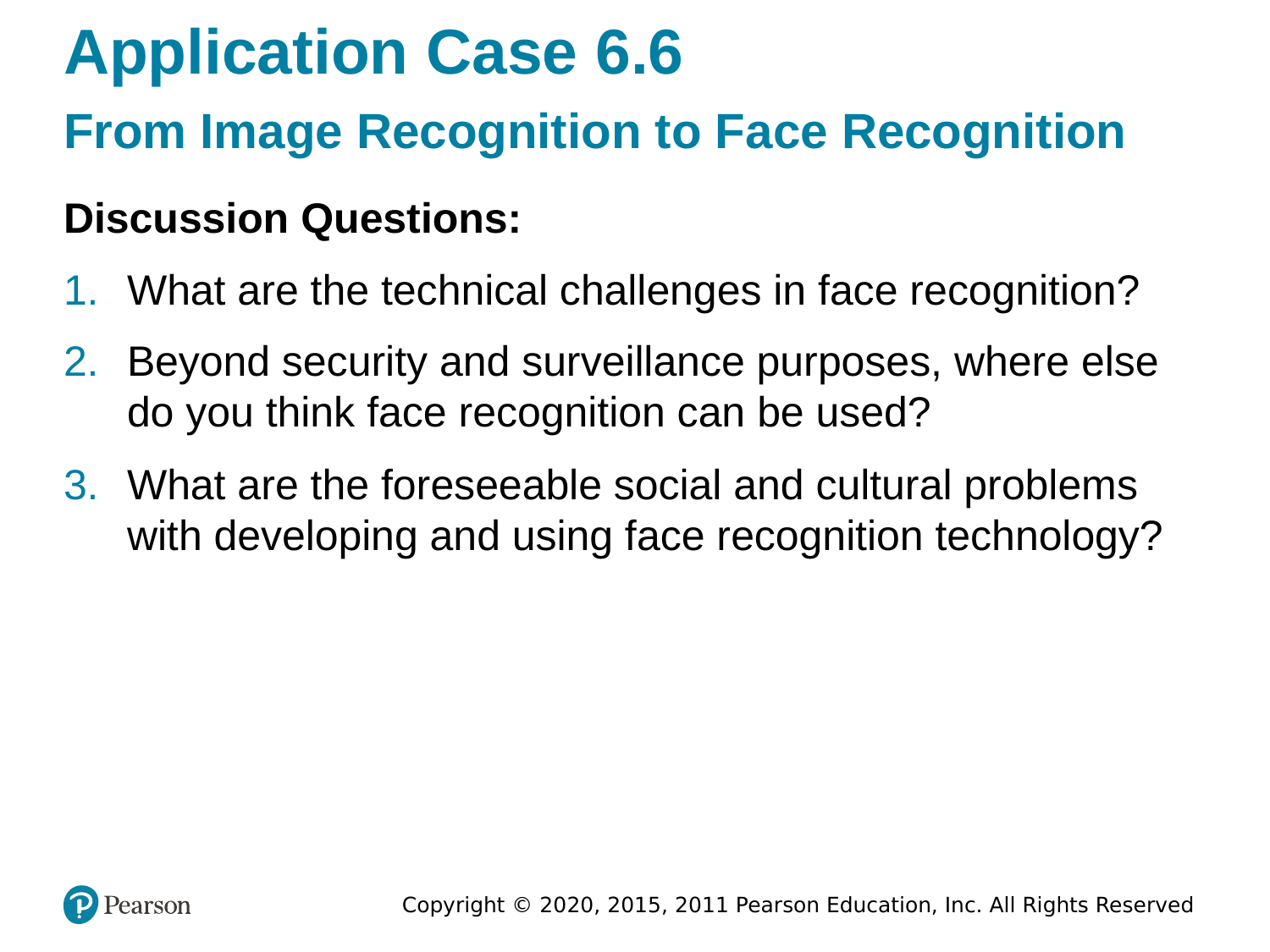

# Application Case 6.6
From Image Recognition to Face Recognition
Discussion Questions:
What are the technical challenges in face recognition?
Beyond security and surveillance purposes, where else do you think face recognition can be used?
What are the foreseeable social and cultural problems with developing and using face recognition technology?